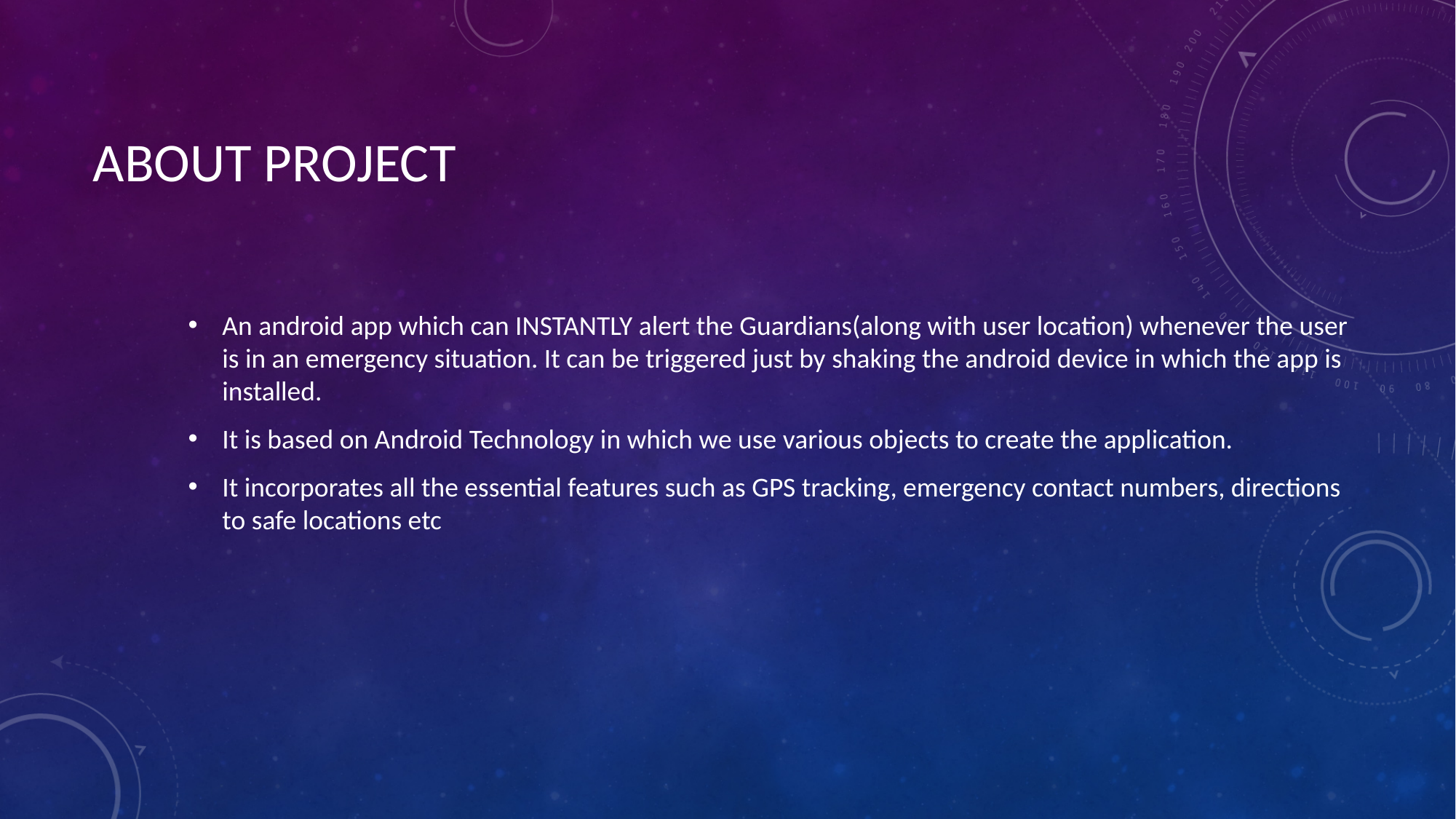

# ABOUT PROJECT
An android app which can INSTANTLY alert the Guardians(along with user location) whenever the user is in an emergency situation. It can be triggered just by shaking the android device in which the app is installed.
It is based on Android Technology in which we use various objects to create the application.
It incorporates all the essential features such as GPS tracking, emergency contact numbers, directions to safe locations etc